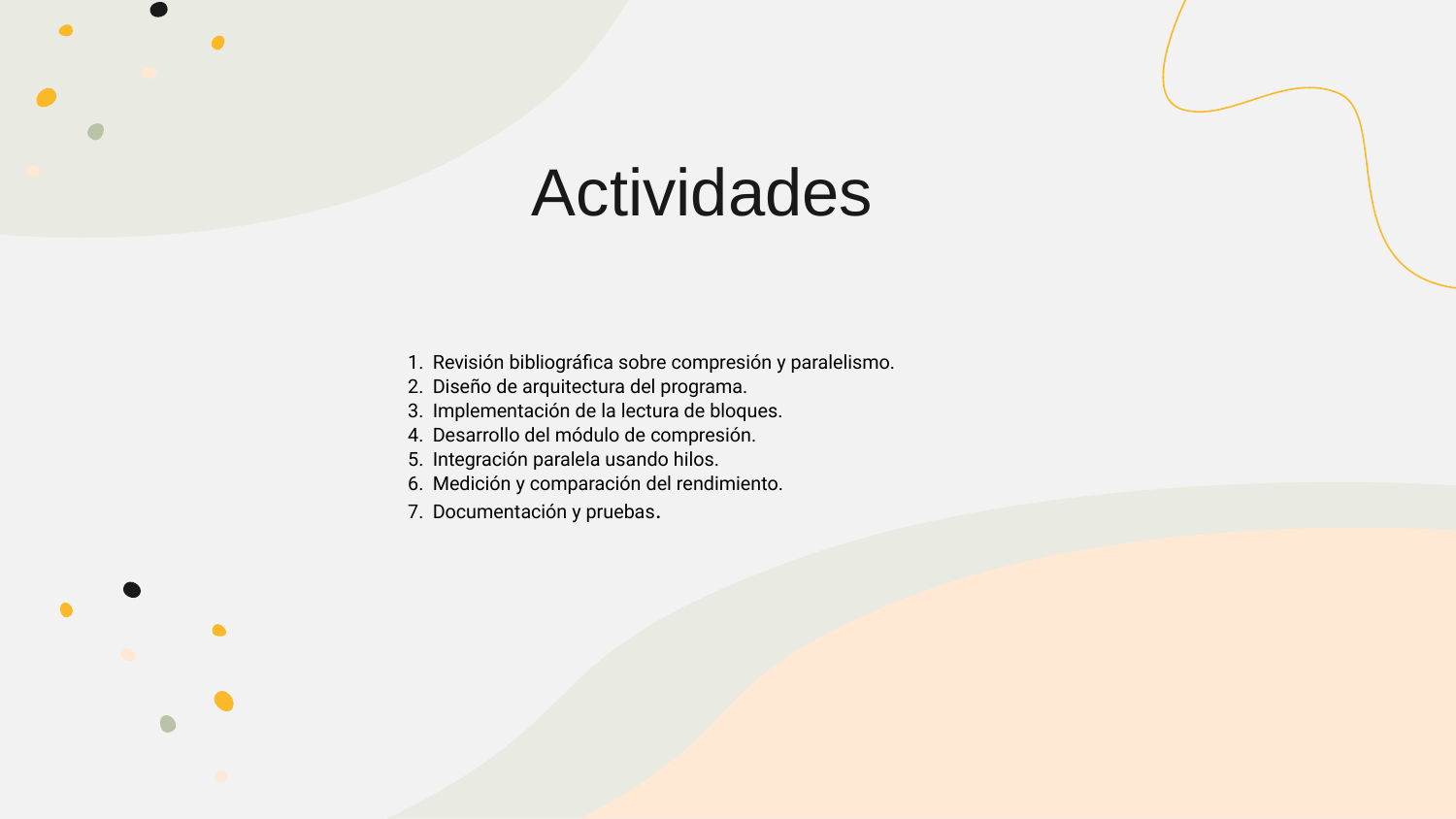

Actividades
# Revisión bibliográfica sobre compresión y paralelismo.
Diseño de arquitectura del programa.
Implementación de la lectura de bloques.
Desarrollo del módulo de compresión.
Integración paralela usando hilos.
Medición y comparación del rendimiento.
Documentación y pruebas.